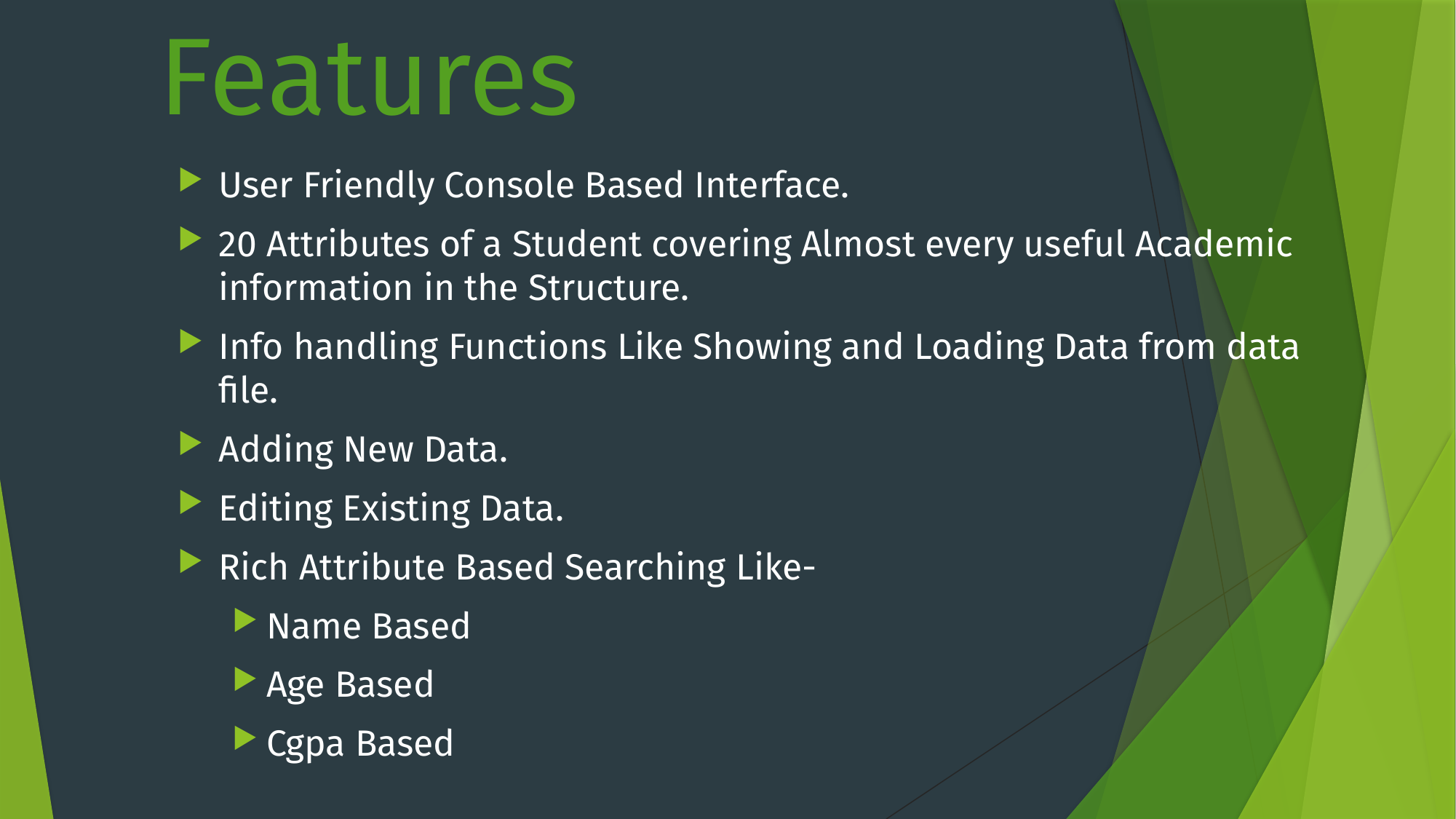

# Features
User Friendly Console Based Interface.
20 Attributes of a Student covering Almost every useful Academic information in the Structure.
Info handling Functions Like Showing and Loading Data from data file.
Adding New Data.
Editing Existing Data.
Rich Attribute Based Searching Like-
Name Based
Age Based
Cgpa Based